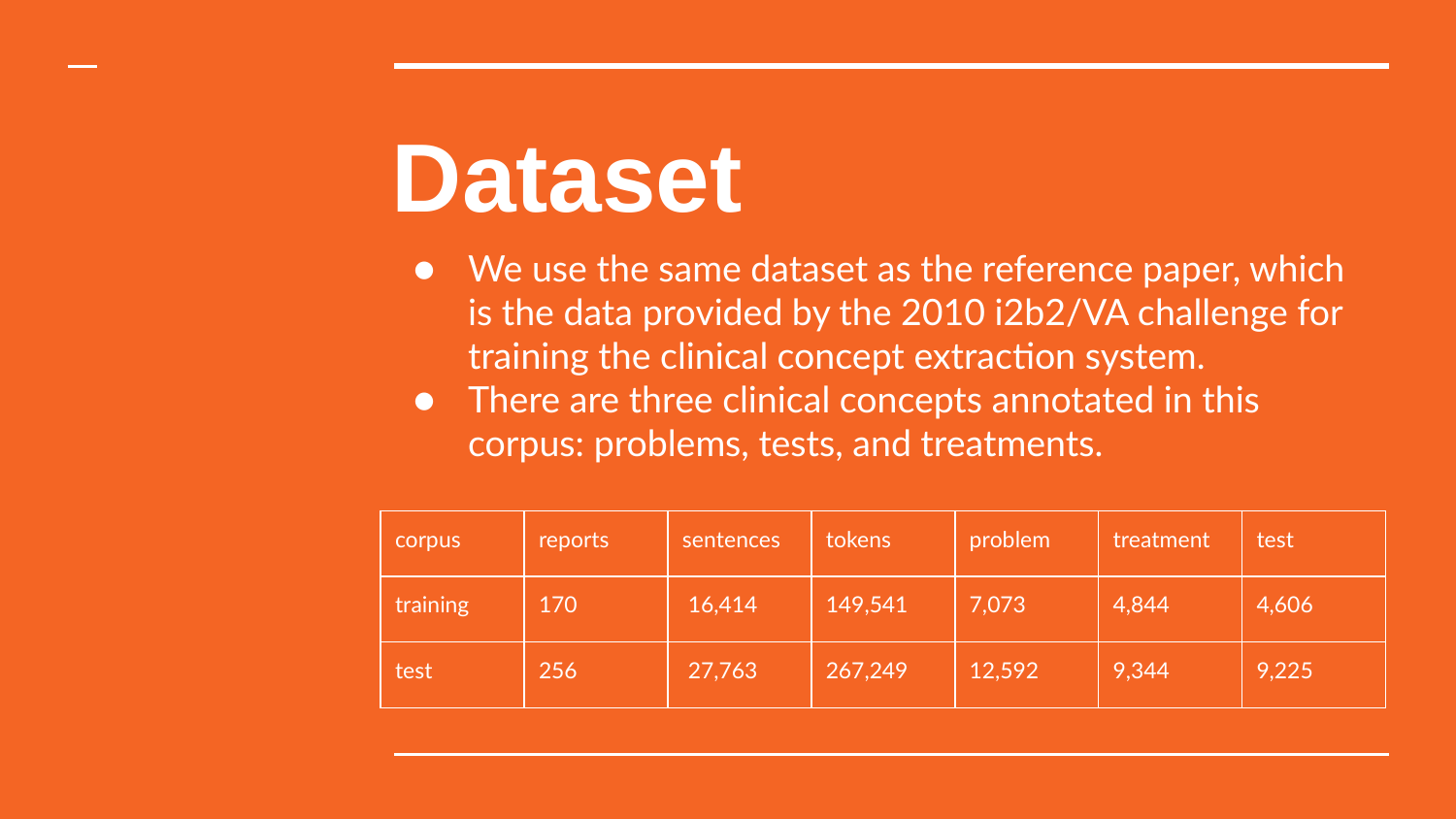

# Dataset
We use the same dataset as the reference paper, which is the data provided by the 2010 i2b2/VA challenge for training the clinical concept extraction system.
There are three clinical concepts annotated in this corpus: problems, tests, and treatments.
| corpus | reports | sentences | tokens | problem | treatment | test |
| --- | --- | --- | --- | --- | --- | --- |
| training | 170 | 16,414 | 149,541 | 7,073 | 4,844 | 4,606 |
| test | 256 | 27,763 | 267,249 | 12,592 | 9,344 | 9,225 |